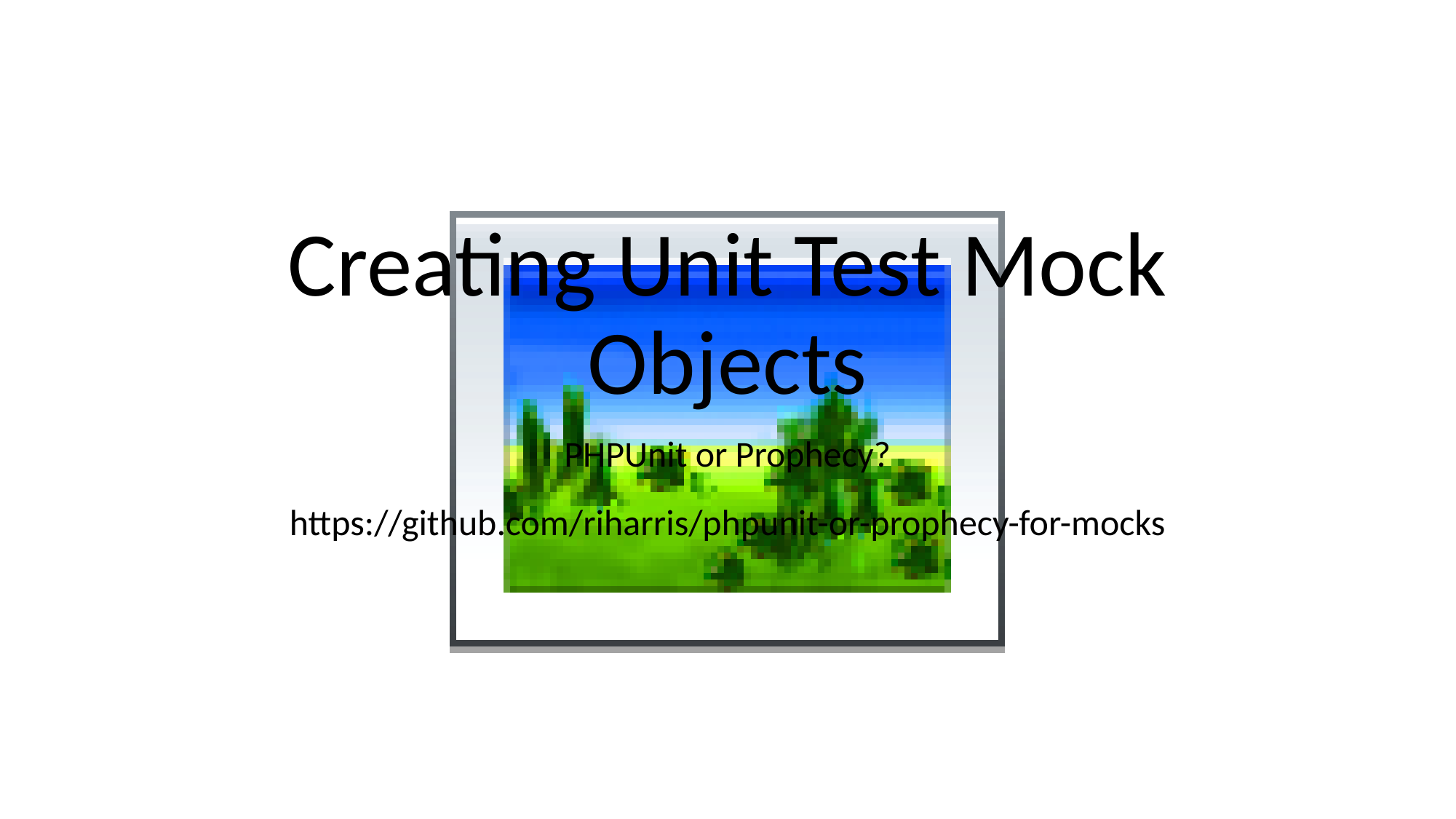

Creating Unit Test Mock Objects
PHPUnit or Prophecy?

https://github.com/riharris/phpunit-or-prophecy-for-mocks